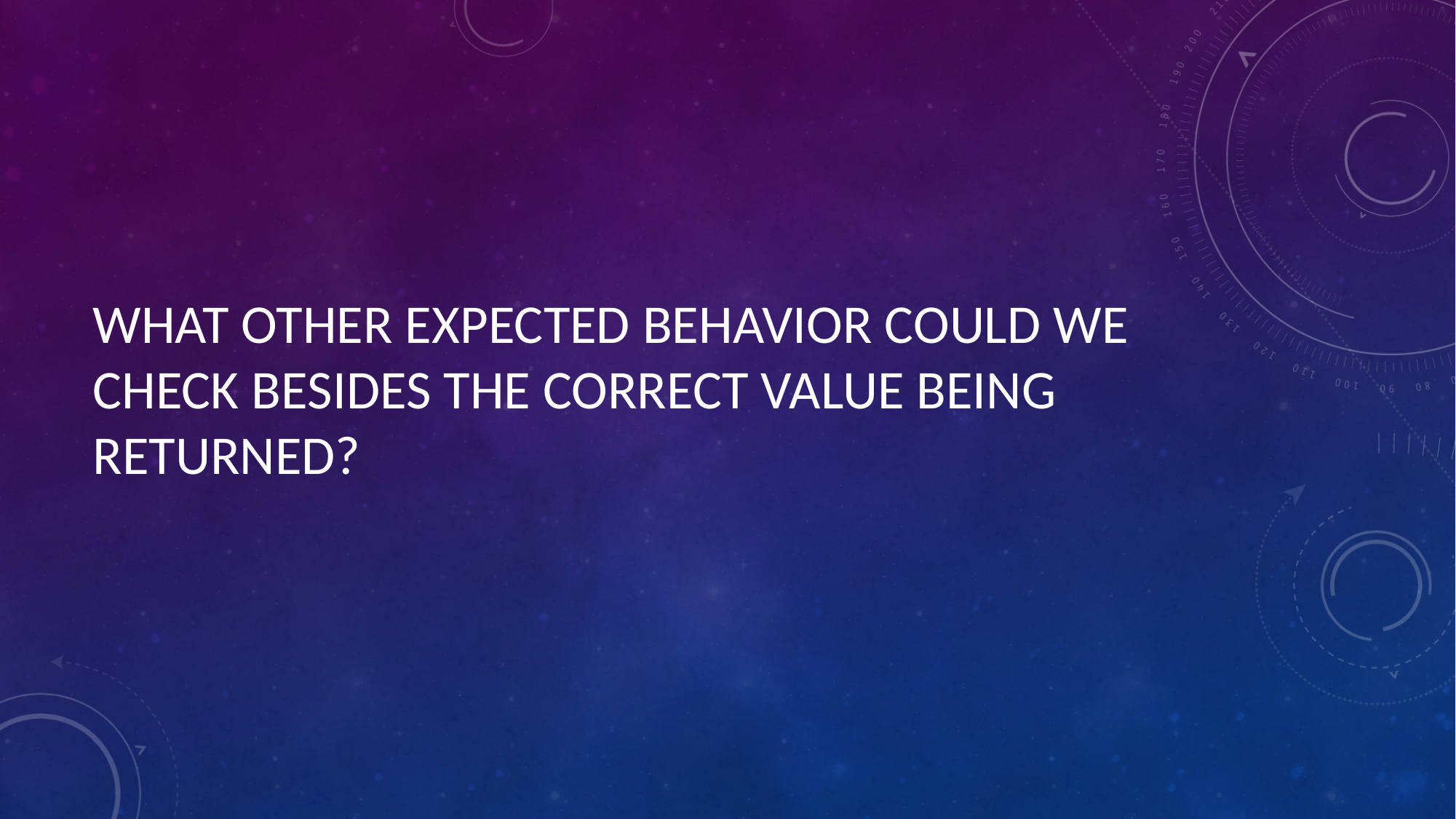

# What other expected behavior could we check besides the correct value being returned?